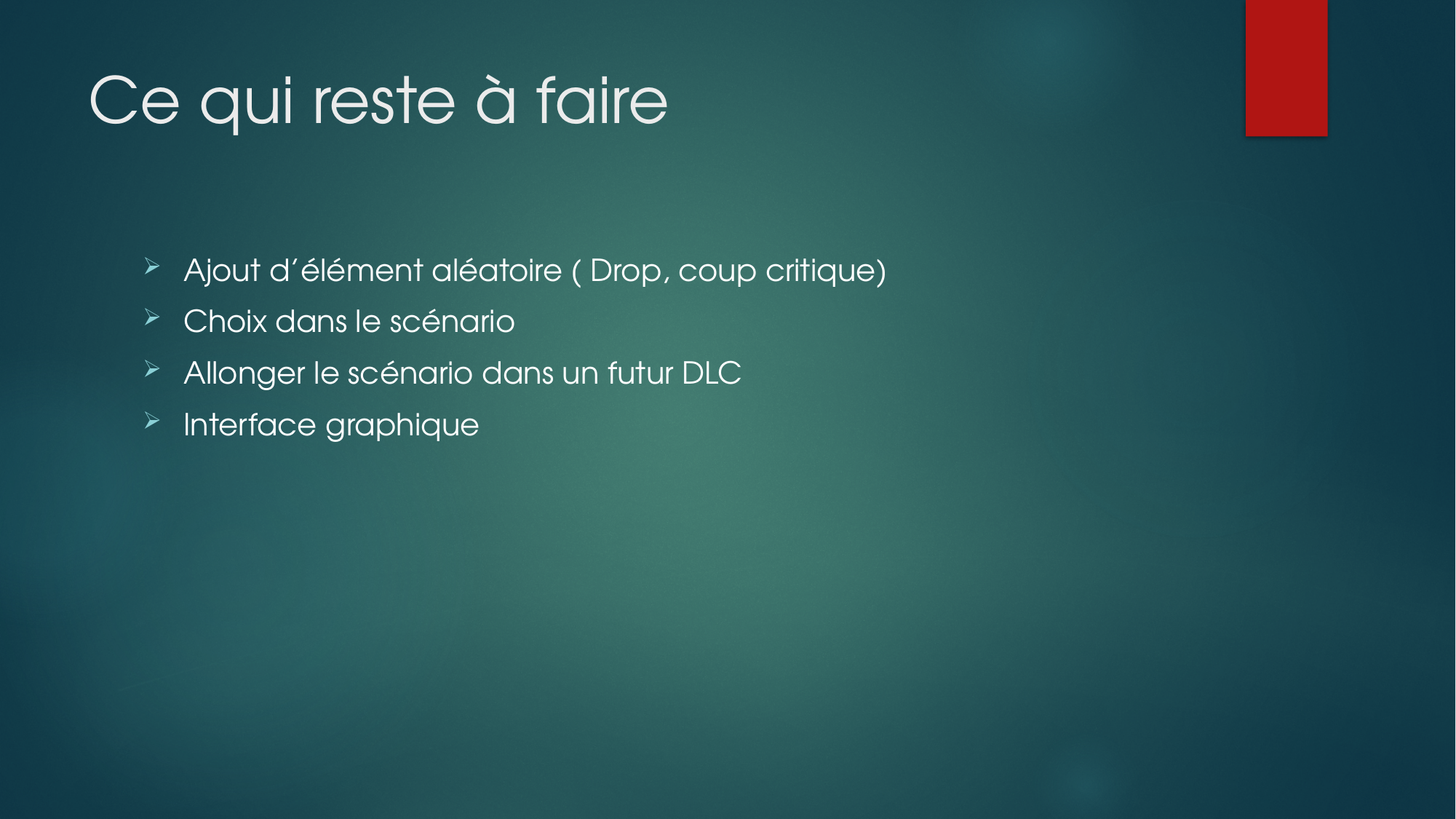

# Ce qui reste à faire
Ajout d’élément aléatoire ( Drop, coup critique)
Choix dans le scénario
Allonger le scénario dans un futur DLC
Interface graphique